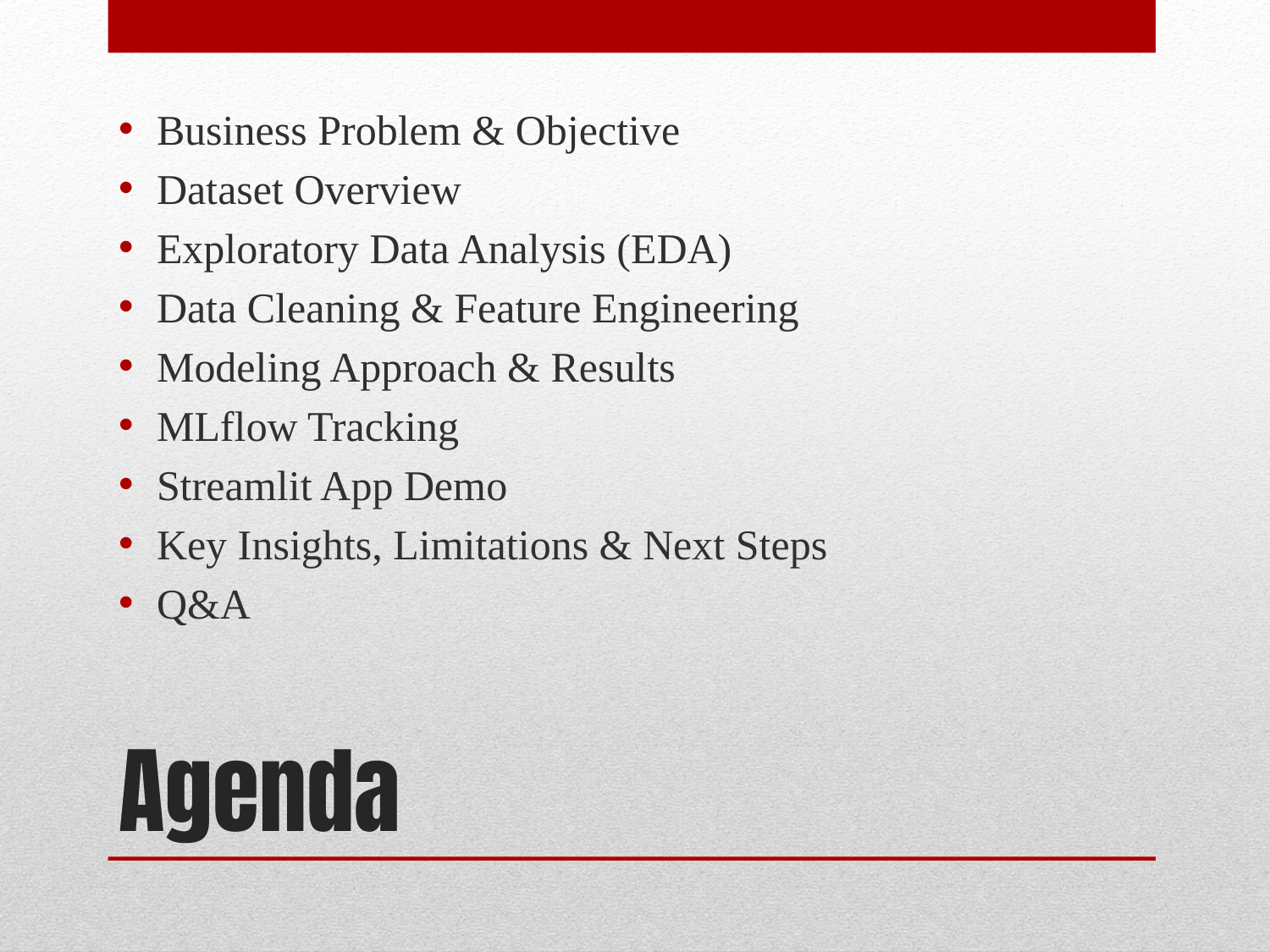

Business Problem & Objective
Dataset Overview
Exploratory Data Analysis (EDA)
Data Cleaning & Feature Engineering
Modeling Approach & Results
MLflow Tracking
Streamlit App Demo
Key Insights, Limitations & Next Steps
Q&A
# Agenda